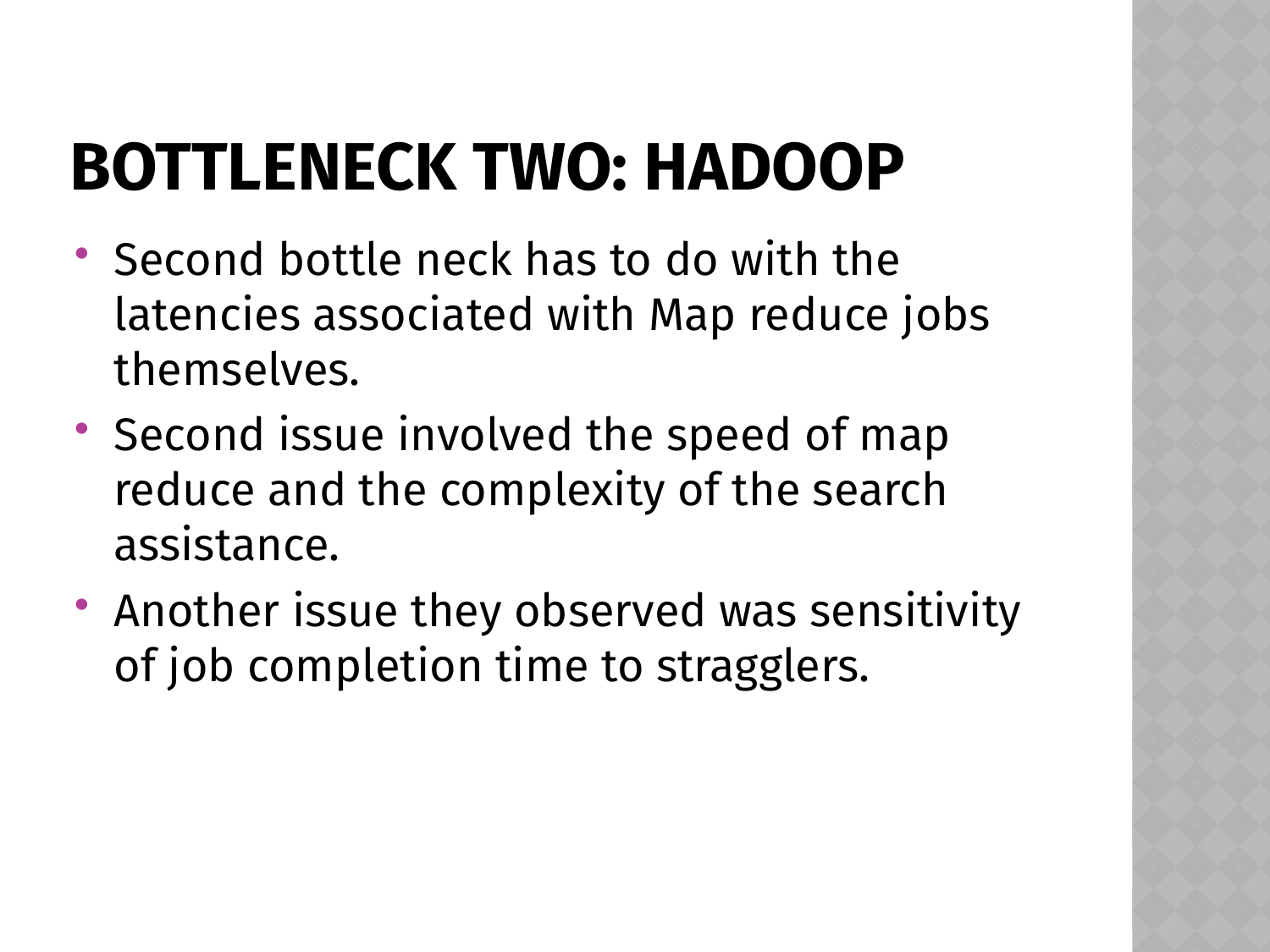

# Bottleneck two: hadoop
Second bottle neck has to do with the latencies associated with Map reduce jobs themselves.
Second issue involved the speed of map reduce and the complexity of the search assistance.
Another issue they observed was sensitivity of job completion time to stragglers.